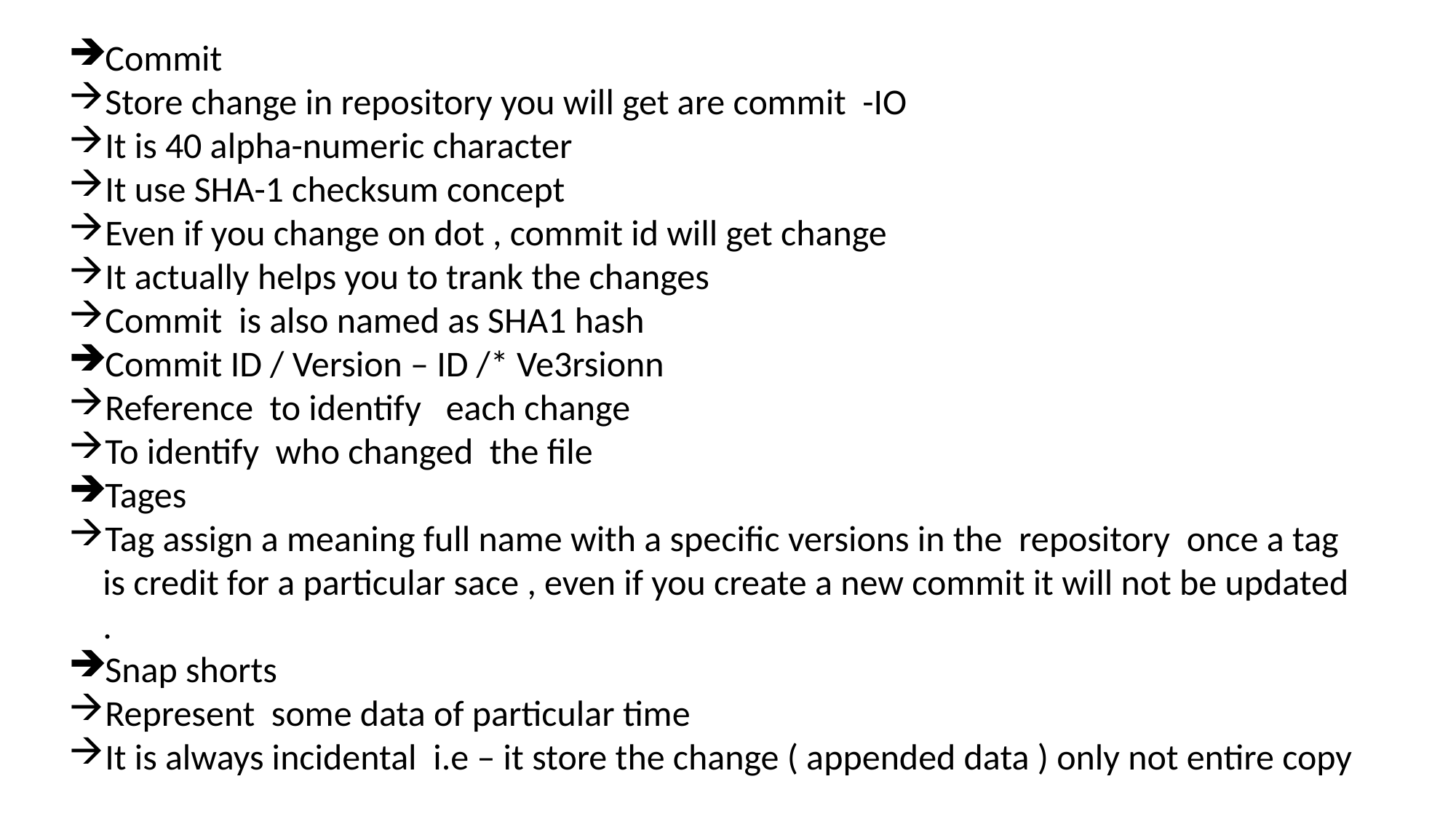

Commit
Store change in repository you will get are commit  -IO
It is 40 alpha-numeric character
It use SHA-1 checksum concept
Even if you change on dot , commit id will get change
It actually helps you to trank the changes
Commit  is also named as SHA1 hash
Commit ID / Version – ID /* Ve3rsionn
Reference  to identify   each change
To identify  who changed  the file
Tages
Tag assign a meaning full name with a specific versions in the  repository  once a tag is credit for a particular sace , even if you create a new commit it will not be updated .
Snap shorts
Represent  some data of particular time
It is always incidental  i.e – it store the change ( appended data ) only not entire copy